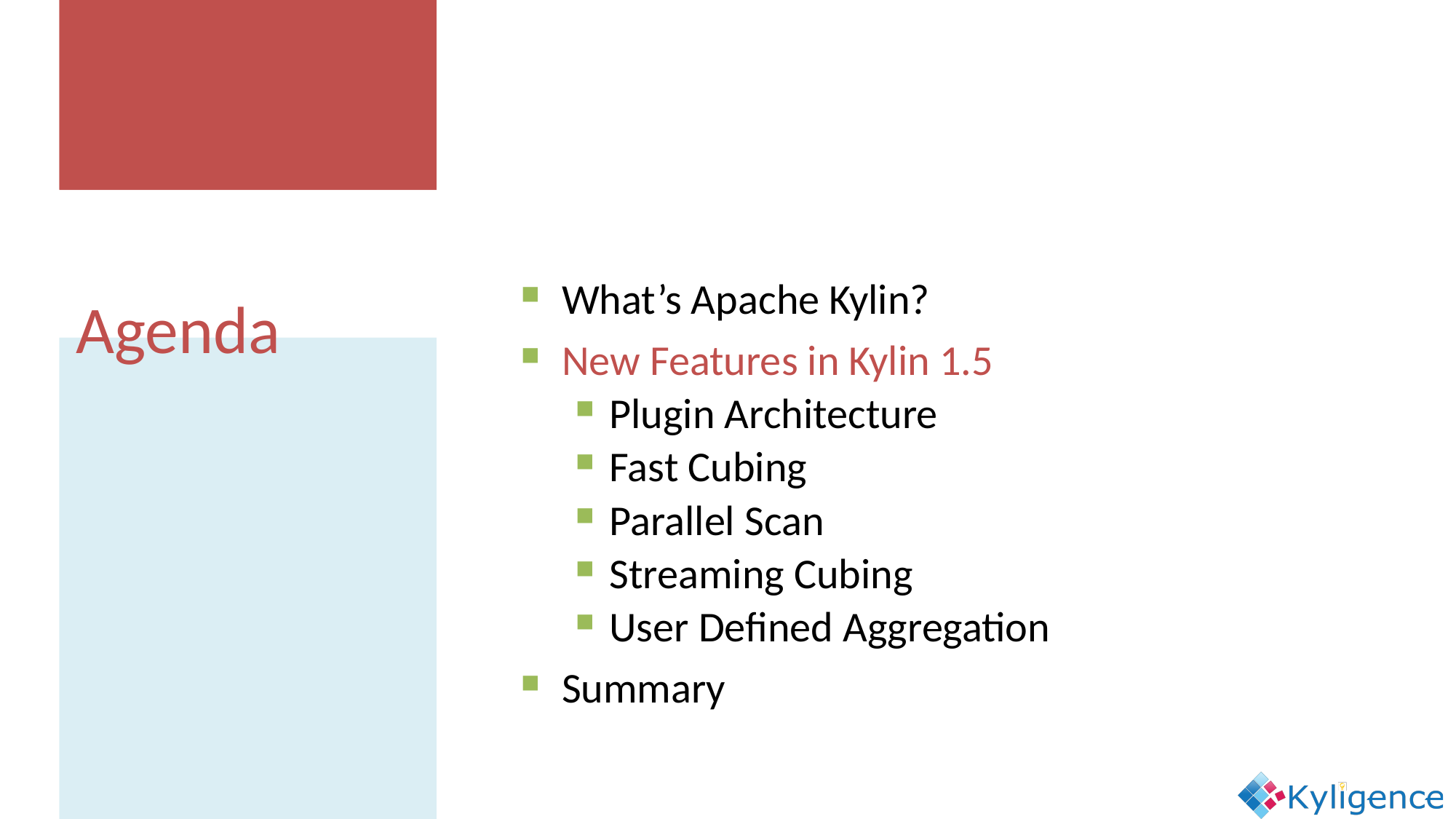

# Agenda
What’s Apache Kylin?
New Features in Kylin 1.5
Plugin Architecture
Fast Cubing
Parallel Scan
Streaming Cubing
User Defined Aggregation
Summary